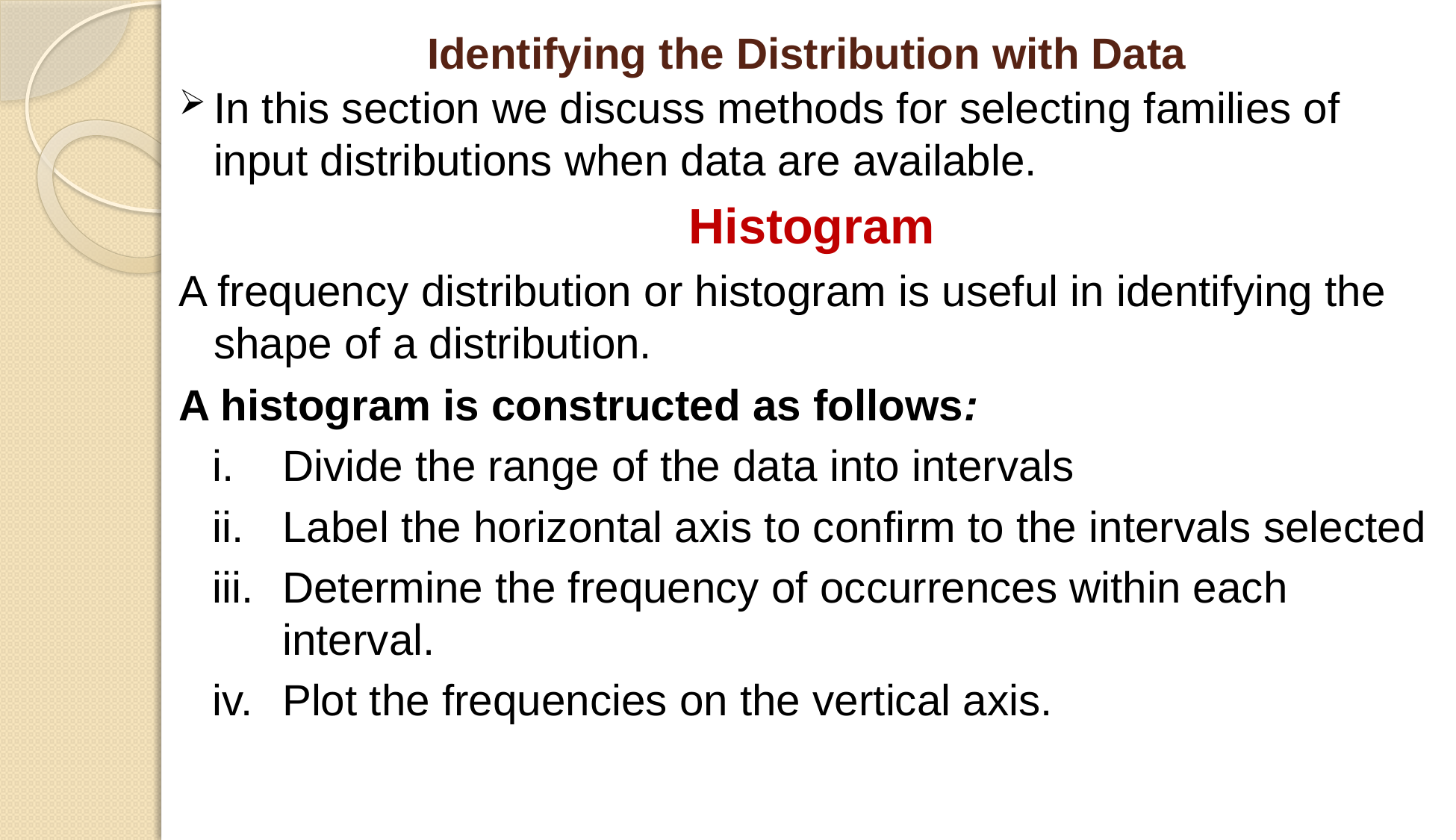

# Identifying the Distribution with Data
In this section we discuss methods for selecting families of input distributions when data are available.
Histogram
A frequency distribution or histogram is useful in identifying the shape of a distribution.
A histogram is constructed as follows:
Divide the range of the data into intervals
Label the horizontal axis to confirm to the intervals selected
Determine the frequency of occurrences within each interval.
Plot the frequencies on the vertical axis.